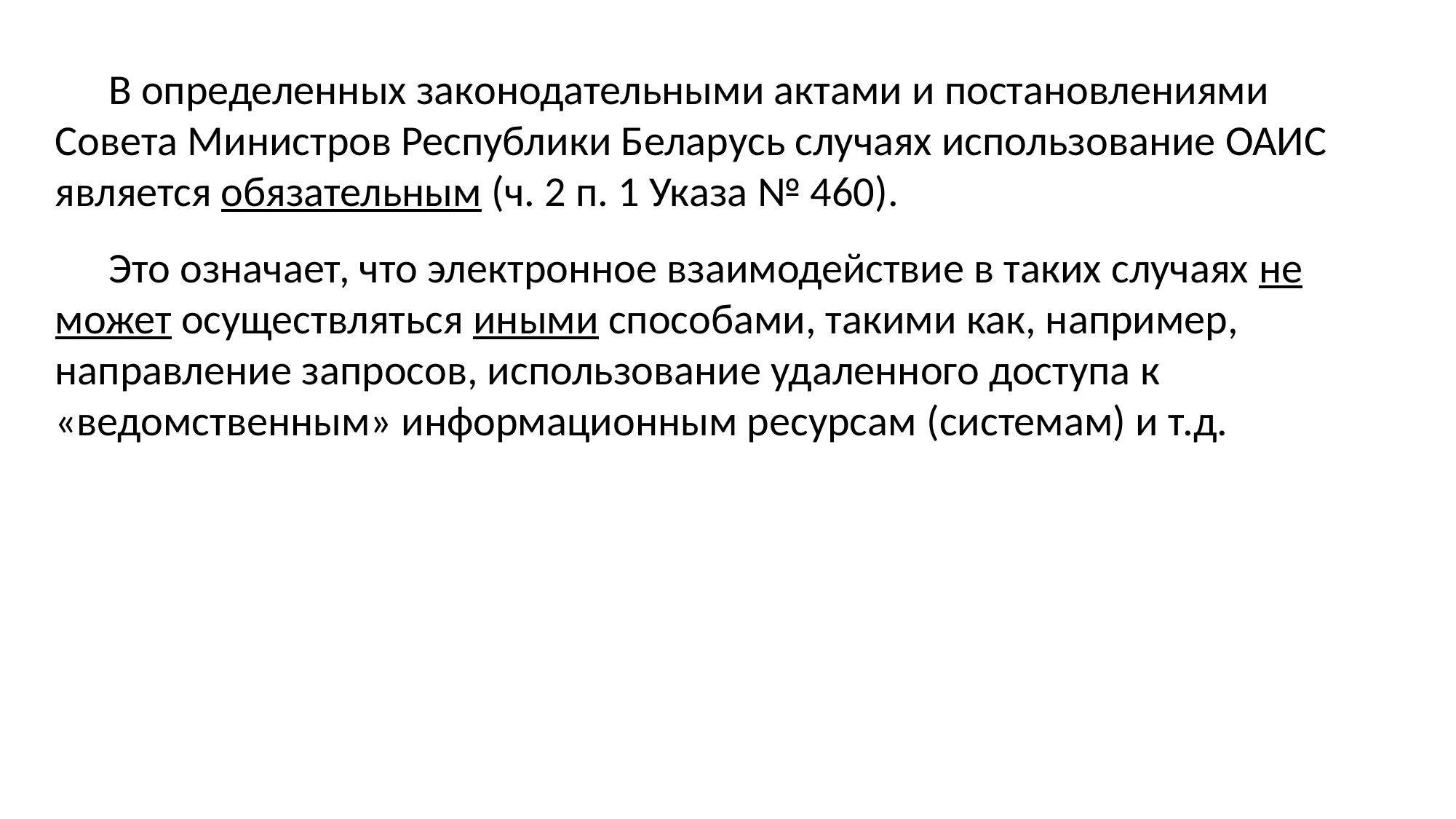

В определенных законодательными актами и постановлениями Совета Министров Республики Беларусь случаях использование ОАИС является обязательным (ч. 2 п. 1 Указа № 460).

Это означает, что электронное взаимодействие в таких случаях не может осуществляться иными способами, такими как, например, направление запросов, использование удаленного доступа к «ведомственным» информационным ресурсам (системам) и т.д.